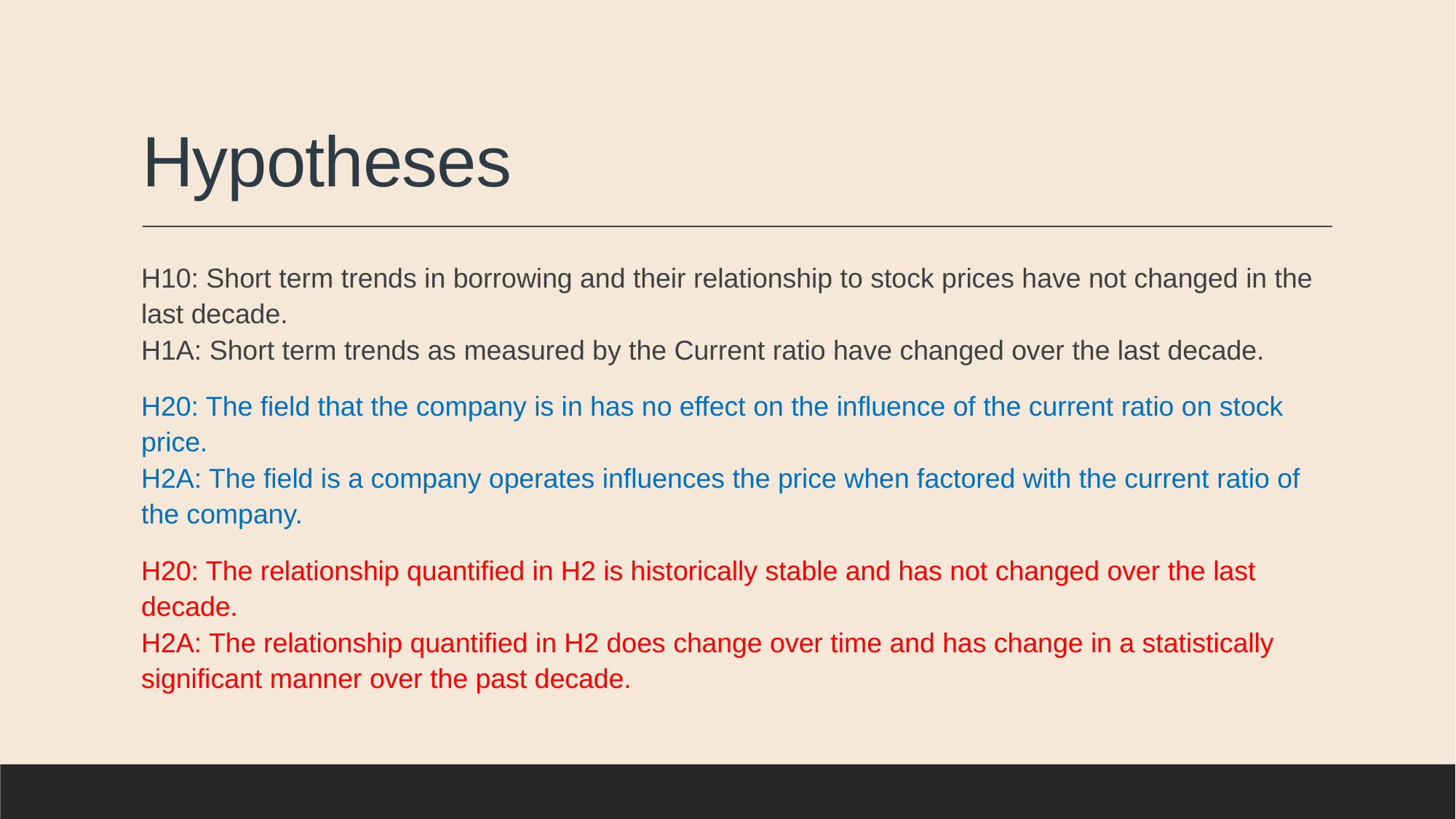

# Hypotheses
H10: Short term trends in borrowing and their relationship to stock prices have not changed in the last decade.
H1A: Short term trends as measured by the Current ratio have changed over the last decade.
H20: The field that the company is in has no effect on the influence of the current ratio on stock price.
H2A: The field is a company operates influences the price when factored with the current ratio of the company.
H20: The relationship quantified in H2 is historically stable and has not changed over the last decade.
H2A: The relationship quantified in H2 does change over time and has change in a statistically significant manner over the past decade.